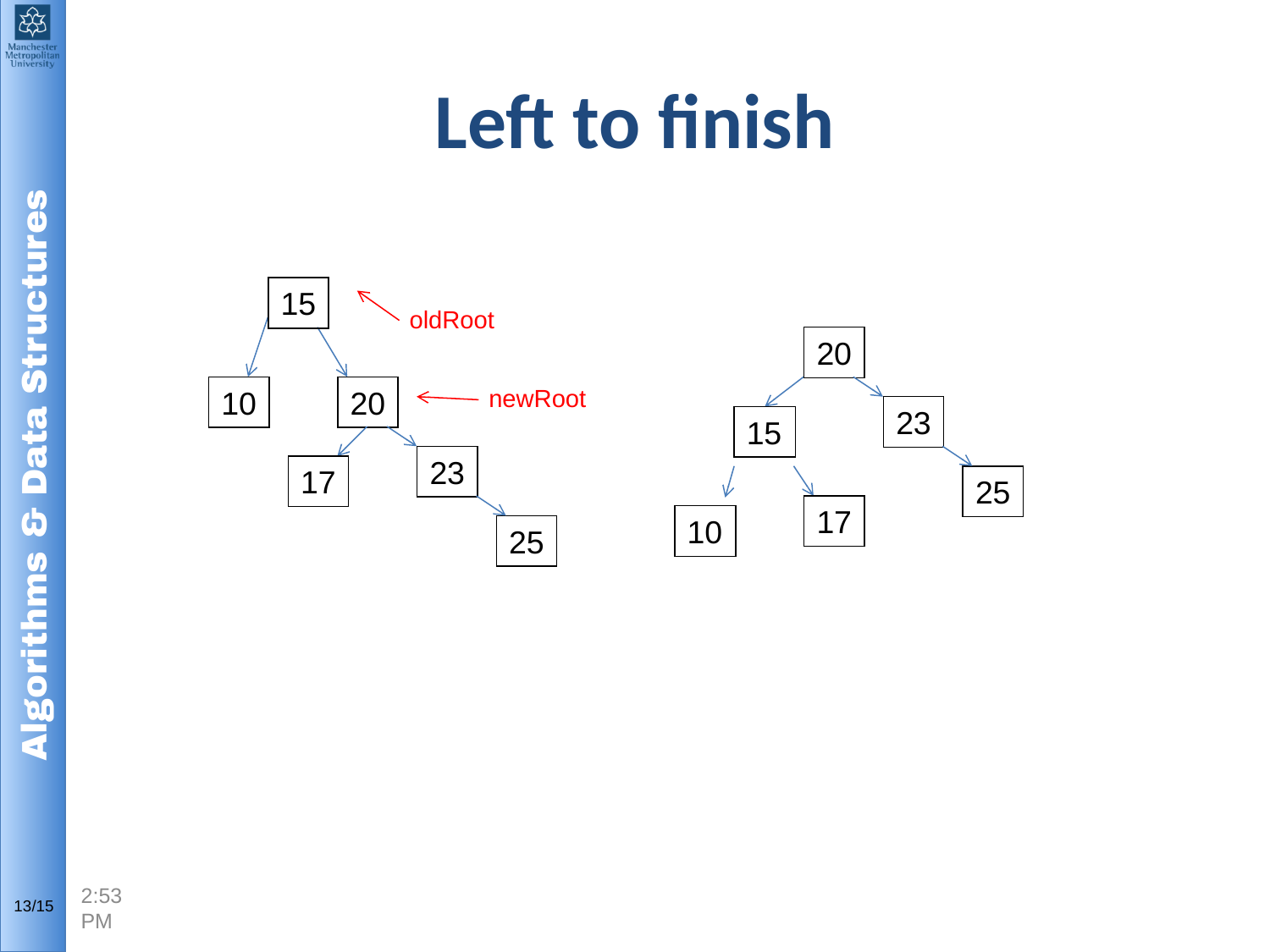

# Left to finish
15
oldRoot
20
23
15
25
17
10
10
20
newRoot
23
17
25
2:53 PM